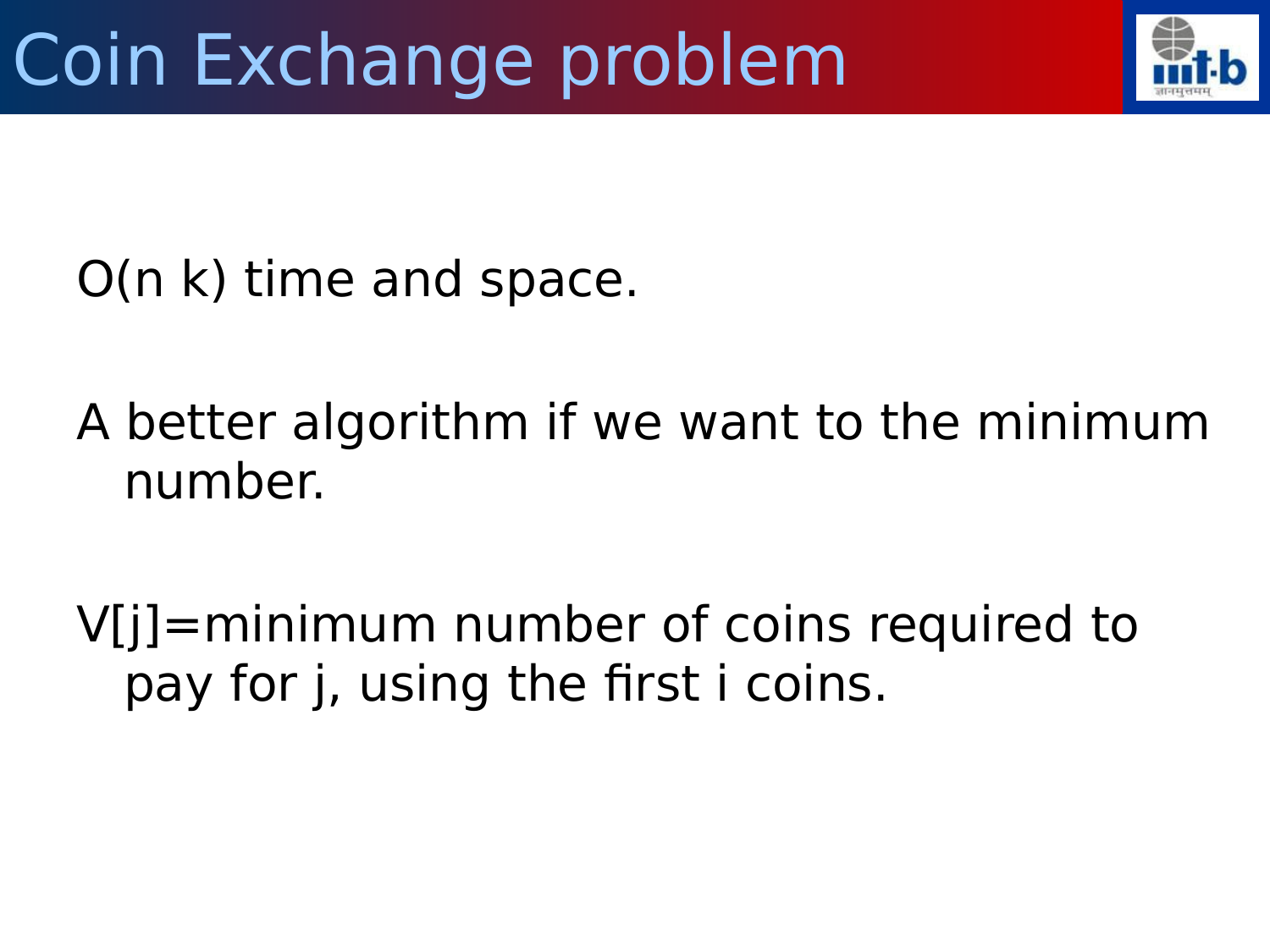

Coin Exchange problem

O(n k) time and space.

A better algorithm if we want to the minimum number.

V[j]=minimum number of coins required to pay for j, using the first i coins.